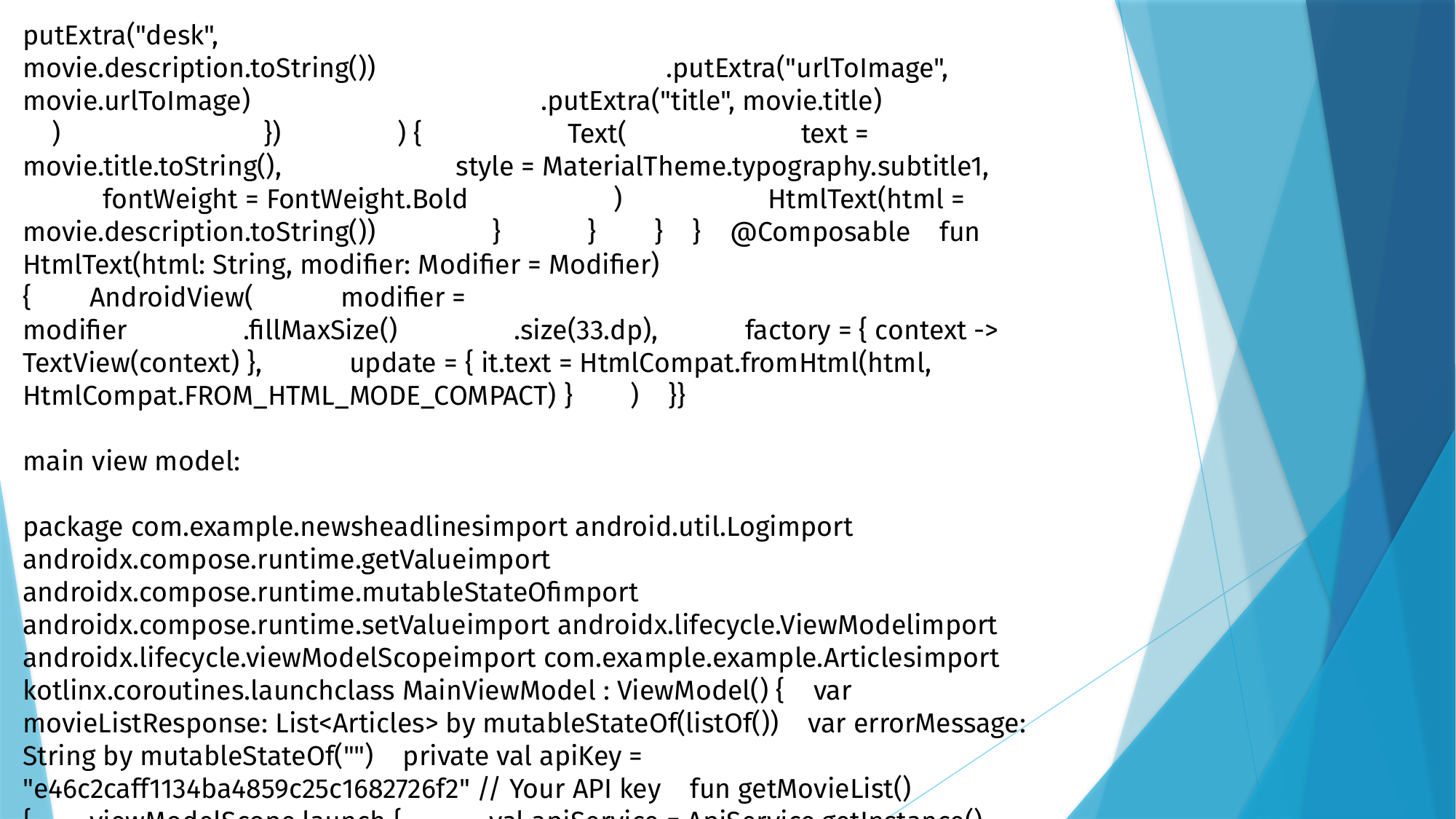

putExtra("desk", movie.description.toString())                                        .putExtra("urlToImage", movie.urlToImage)                                        .putExtra("title", movie.title)                                )                            })                ) {                    Text(                        text = movie.title.toString(),                        style = MaterialTheme.typography.subtitle1,                        fontWeight = FontWeight.Bold                    )                    HtmlText(html = movie.description.toString())                }            }        }    }    @Composable    fun HtmlText(html: String, modifier: Modifier = Modifier) {        AndroidView(            modifier = modifier                .fillMaxSize()                .size(33.dp),            factory = { context -> TextView(context) },            update = { it.text = HtmlCompat.fromHtml(html, HtmlCompat.FROM_HTML_MODE_COMPACT) }        )    }}

main view model:

package com.example.newsheadlinesimport android.util.Logimport androidx.compose.runtime.getValueimport androidx.compose.runtime.mutableStateOfimport androidx.compose.runtime.setValueimport androidx.lifecycle.ViewModelimport androidx.lifecycle.viewModelScopeimport com.example.example.Articlesimport kotlinx.coroutines.launchclass MainViewModel : ViewModel() {    var movieListResponse: List<Articles> by mutableStateOf(listOf())    var errorMessage: String by mutableStateOf("")    private val apiKey = "e46c2caff1134ba4859c25c1682726f2" // Your API key    fun getMovieList() {        viewModelScope.launch {            val apiService = ApiService.getInstance()            try {